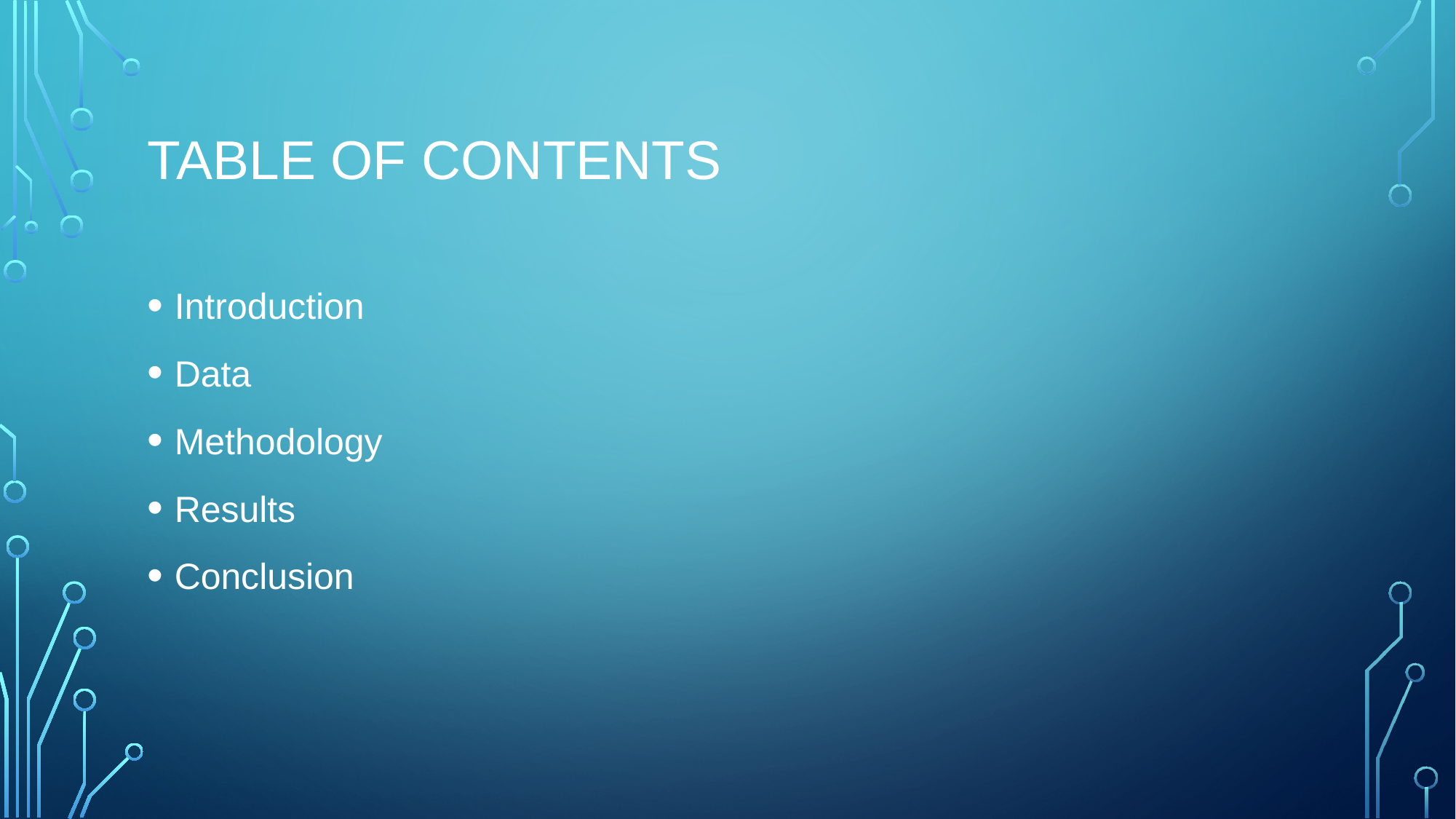

# Table of contents
Introduction
Data
Methodology
Results
Conclusion